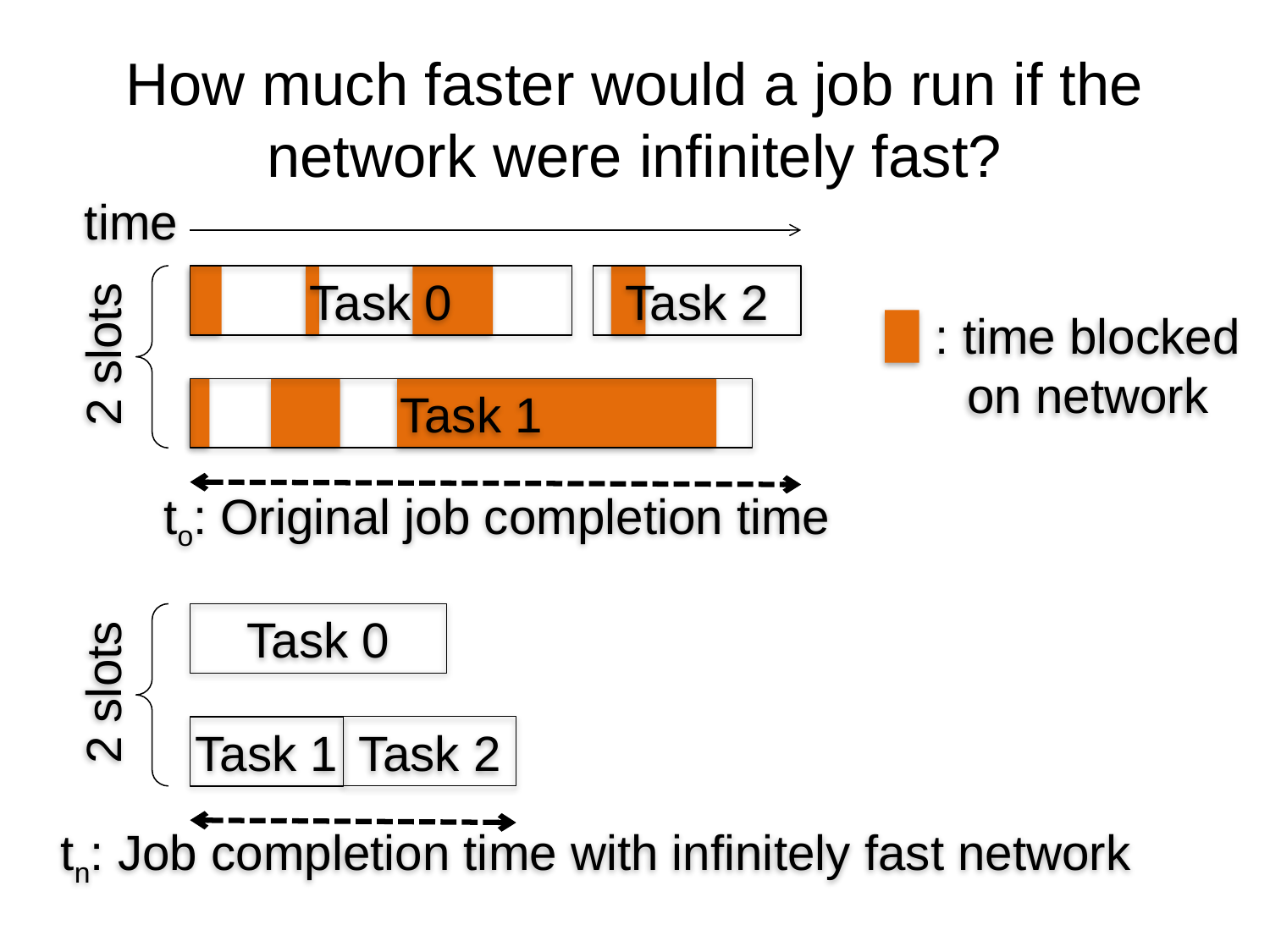

# How much faster would a job run if the network were infinitely fast?
time

Task 0
Task 2

: time blocked on network
2 slots
Task 1
to: Original job completion time

Task 0
2 slots
Task 2
Task 1
tn: Job completion time with infinitely fast network